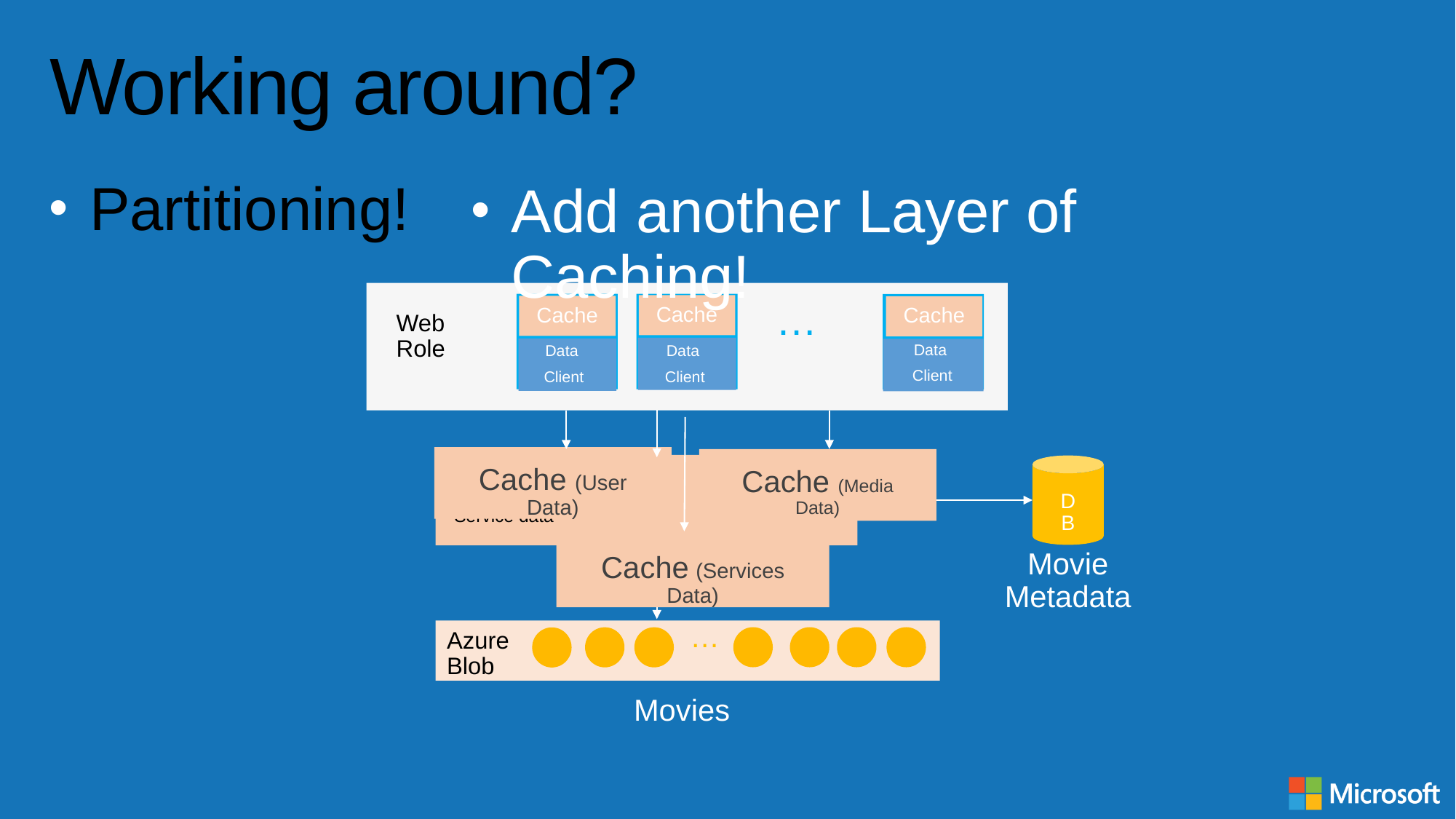

# Working around?
Partitioning!
Add another Layer of Caching!
…

Web Role

Cache
Cache
Cache
Data
Client
Data
Client

Data
Client

Cache (User Data)
Cache (Media Data)
Azure Redis Cache – User data, Media data, Service data

DB
Movie
Metadata
Cache (Services Data)
…
Azure
Blob

Movies